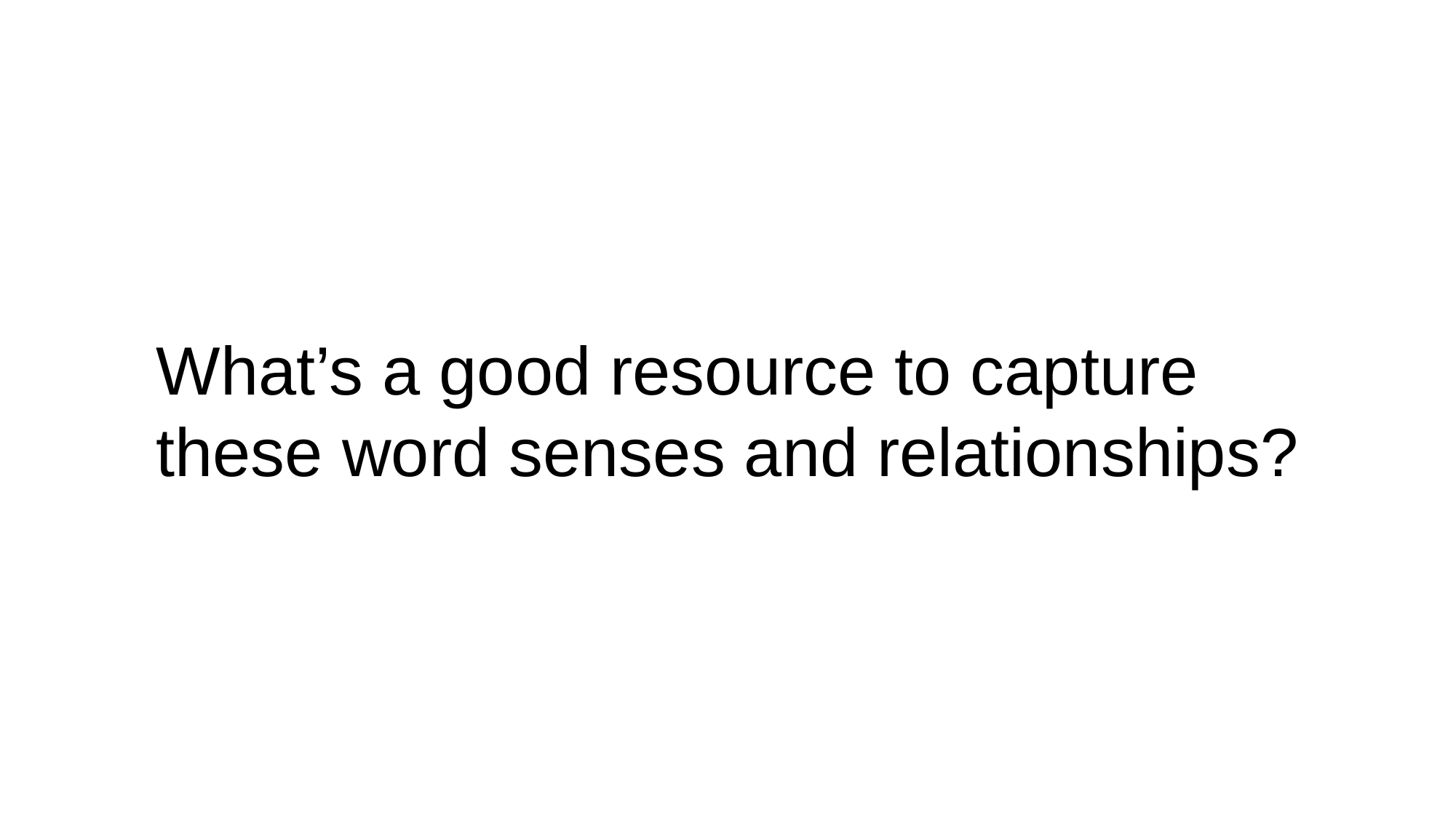

What’s a good resource to capture
these word senses and relationships?